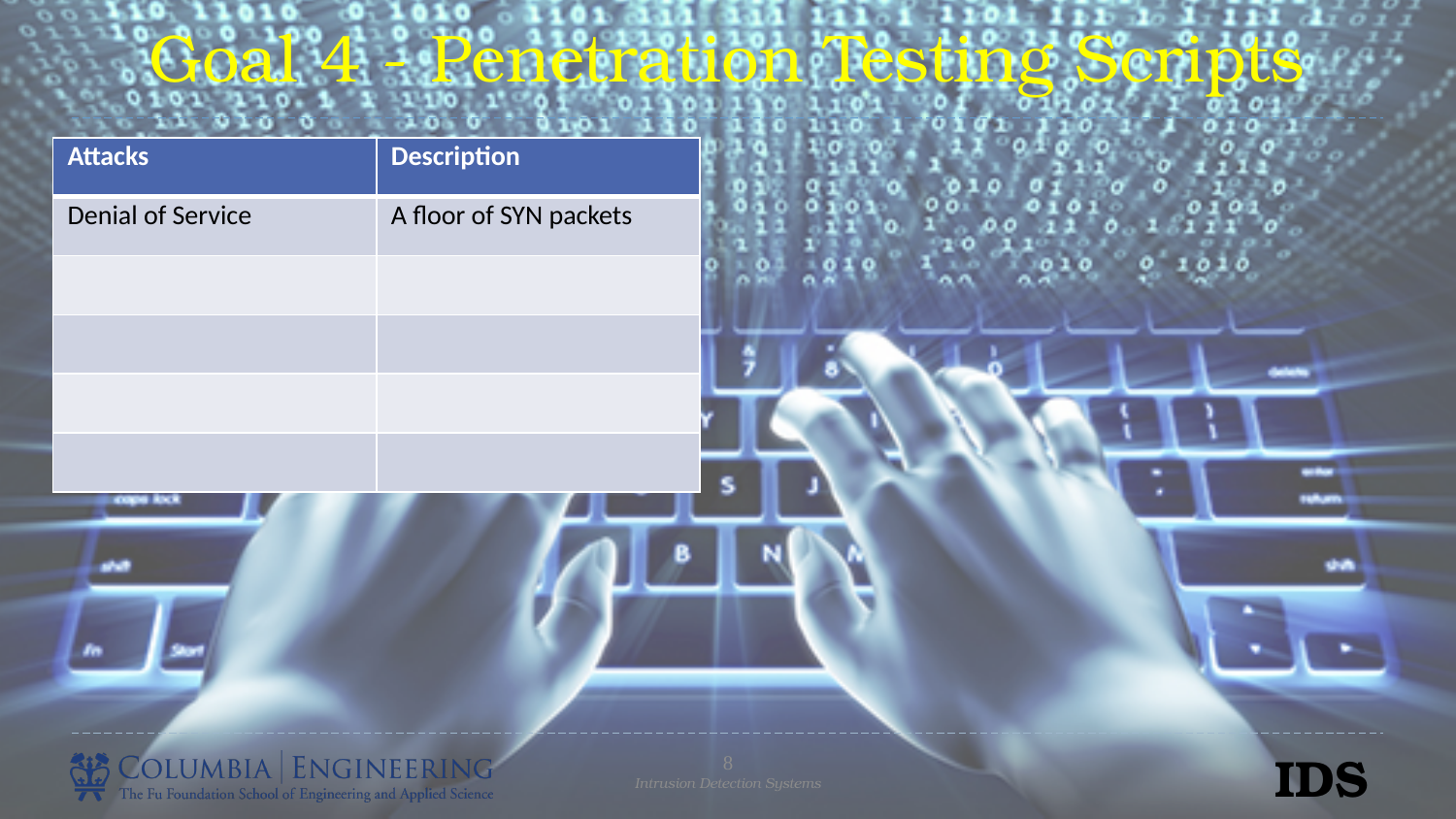

# Goal 4 - Penetration Testing Scripts
| Attacks | Description |
| --- | --- |
| Denial of Service | A floor of SYN packets |
|  |  |
|  |  |
|  |  |
|  |  |
8
Intrusion Detection Systems